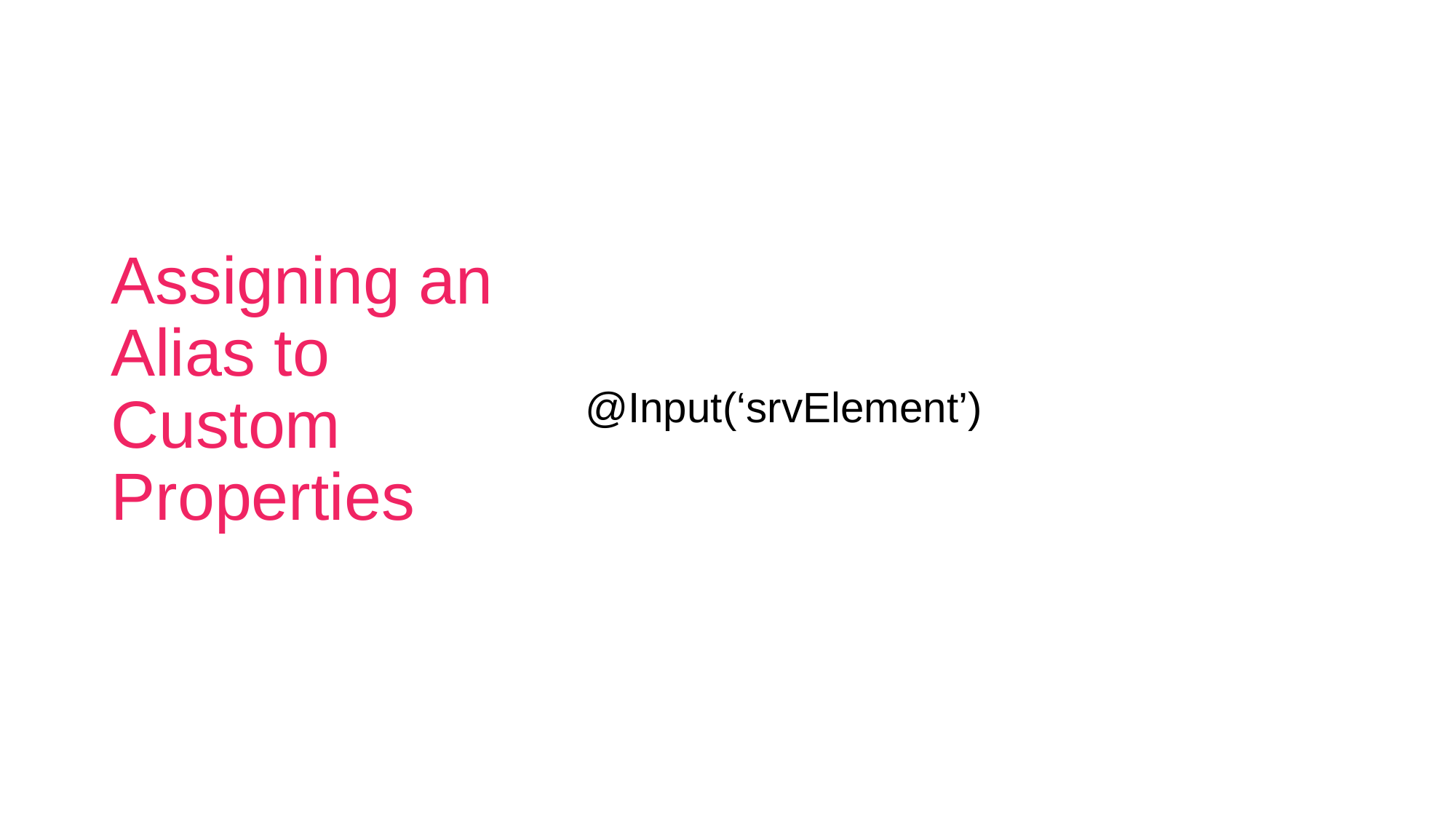

# Assigning an Alias to Custom Properties

@Input(‘srvElement’)